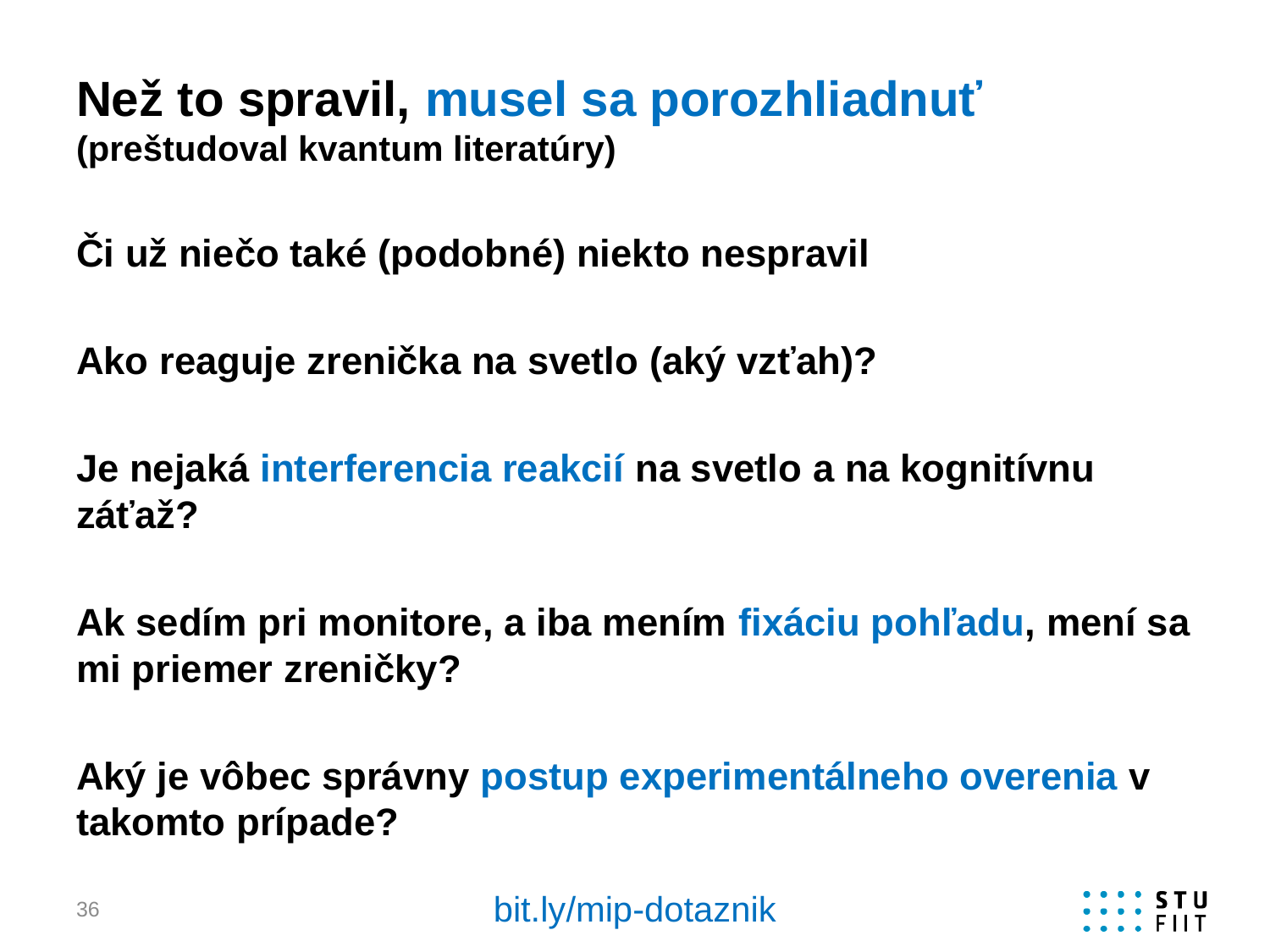

# Než to spravil, musel sa porozhliadnuť (preštudoval kvantum literatúry)
Či už niečo také (podobné) niekto nespravil

Ako reaguje zrenička na svetlo (aký vzťah)?

Je nejaká interferencia reakcií na svetlo a na kognitívnu záťaž?

Ak sedím pri monitore, a iba mením fixáciu pohľadu, mení sa mi priemer zreničky?

Aký je vôbec správny postup experimentálneho overenia v takomto prípade?

bit.ly/mip-dotaznik
36